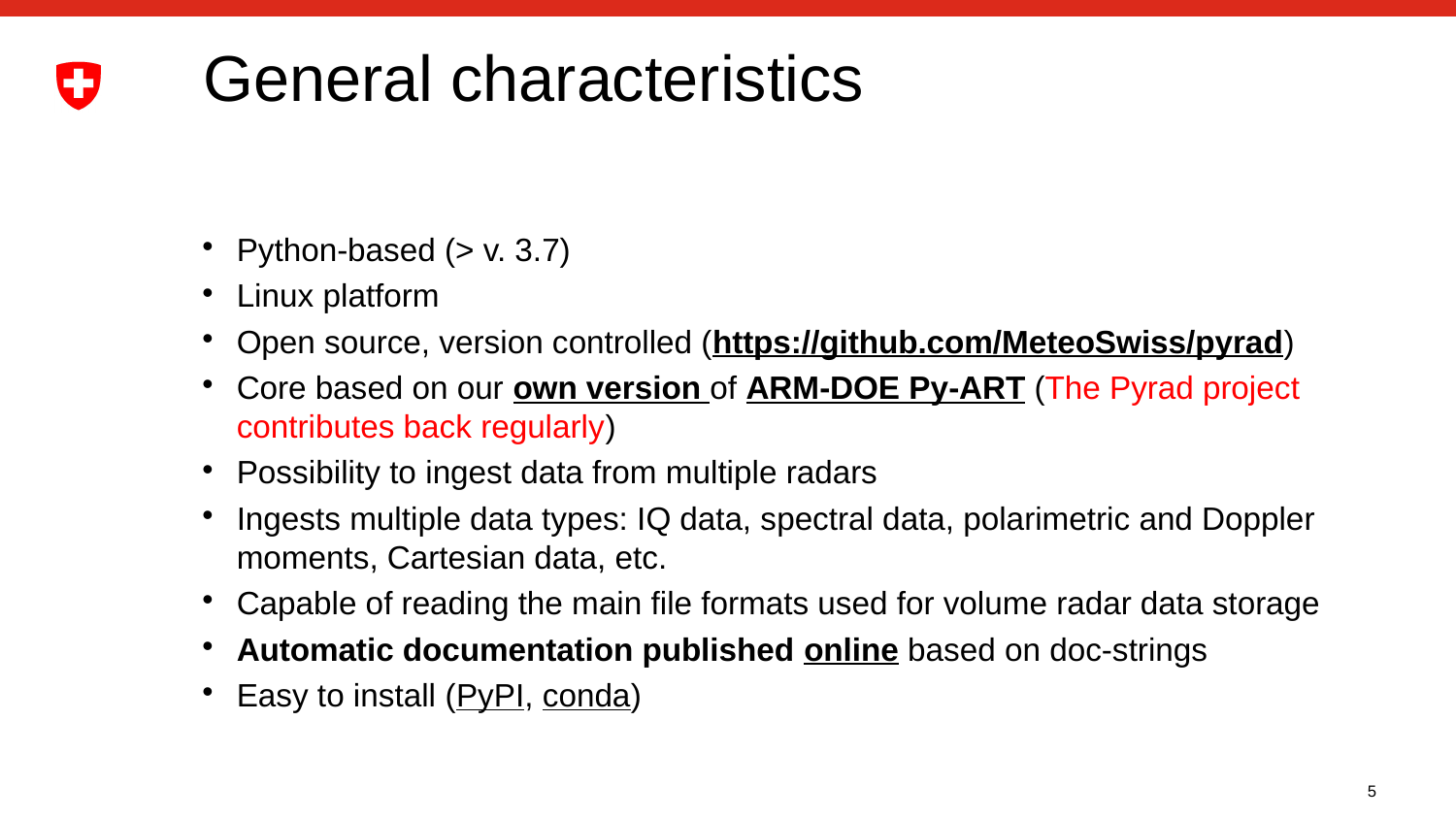

# General characteristics
Python-based (> v. 3.7)
Linux platform
Open source, version controlled (https://github.com/MeteoSwiss/pyrad)
Core based on our own version of ARM-DOE Py-ART (The Pyrad project contributes back regularly)
Possibility to ingest data from multiple radars
Ingests multiple data types: IQ data, spectral data, polarimetric and Doppler moments, Cartesian data, etc.
Capable of reading the main file formats used for volume radar data storage
Automatic documentation published online based on doc-strings
Easy to install (PyPI, conda)